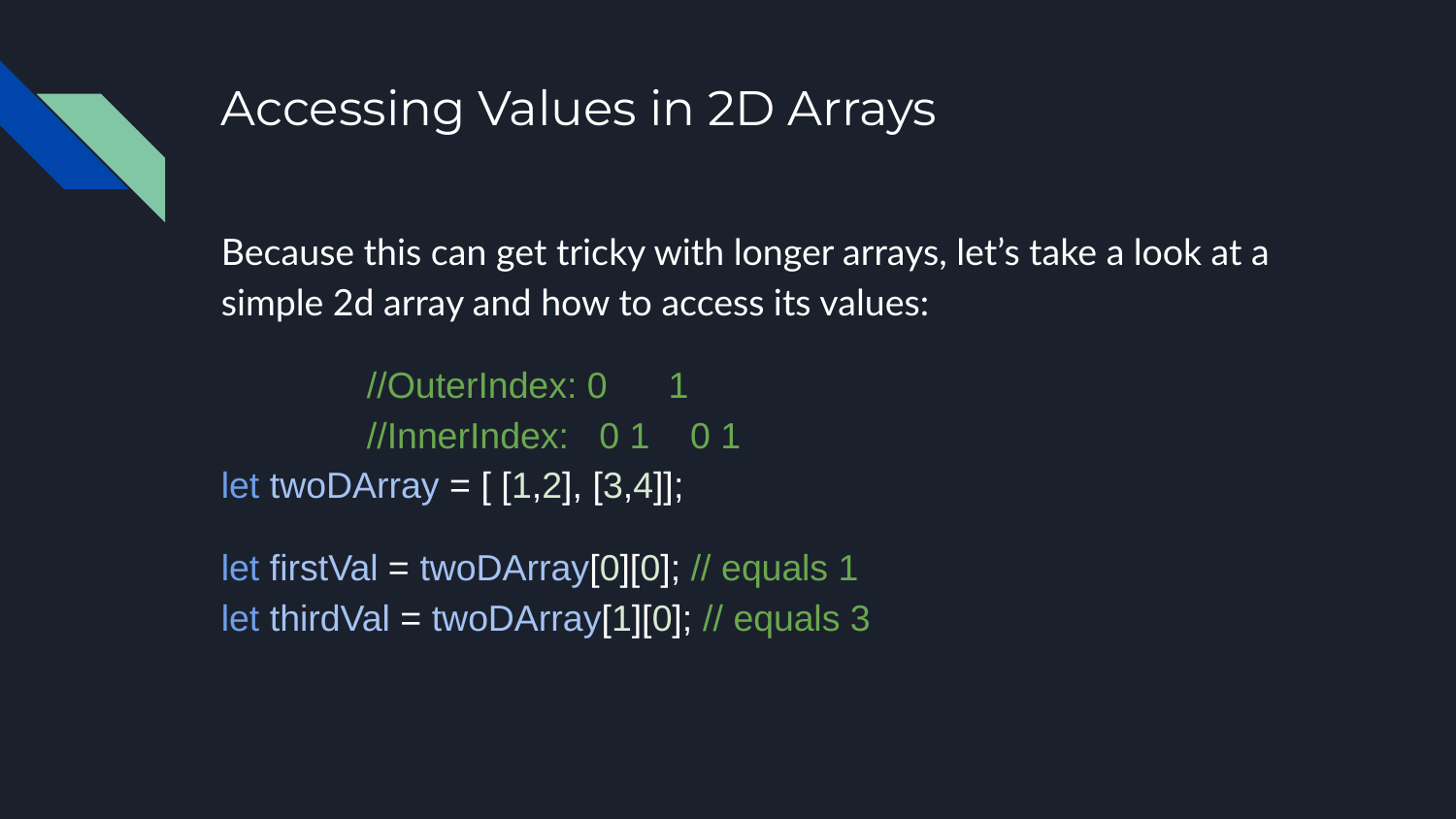

# Accessing Values in 2D Arrays
Because this can get tricky with longer arrays, let’s take a look at a simple 2d array and how to access its values:
	//OuterIndex: 0      1
	//InnerIndex:   0 1    0 1
let twoDArray = [ [1,2], [3,4]];
let firstVal = twoDArray[0][0]; // equals 1
let thirdVal = twoDArray[1][0]; // equals 3